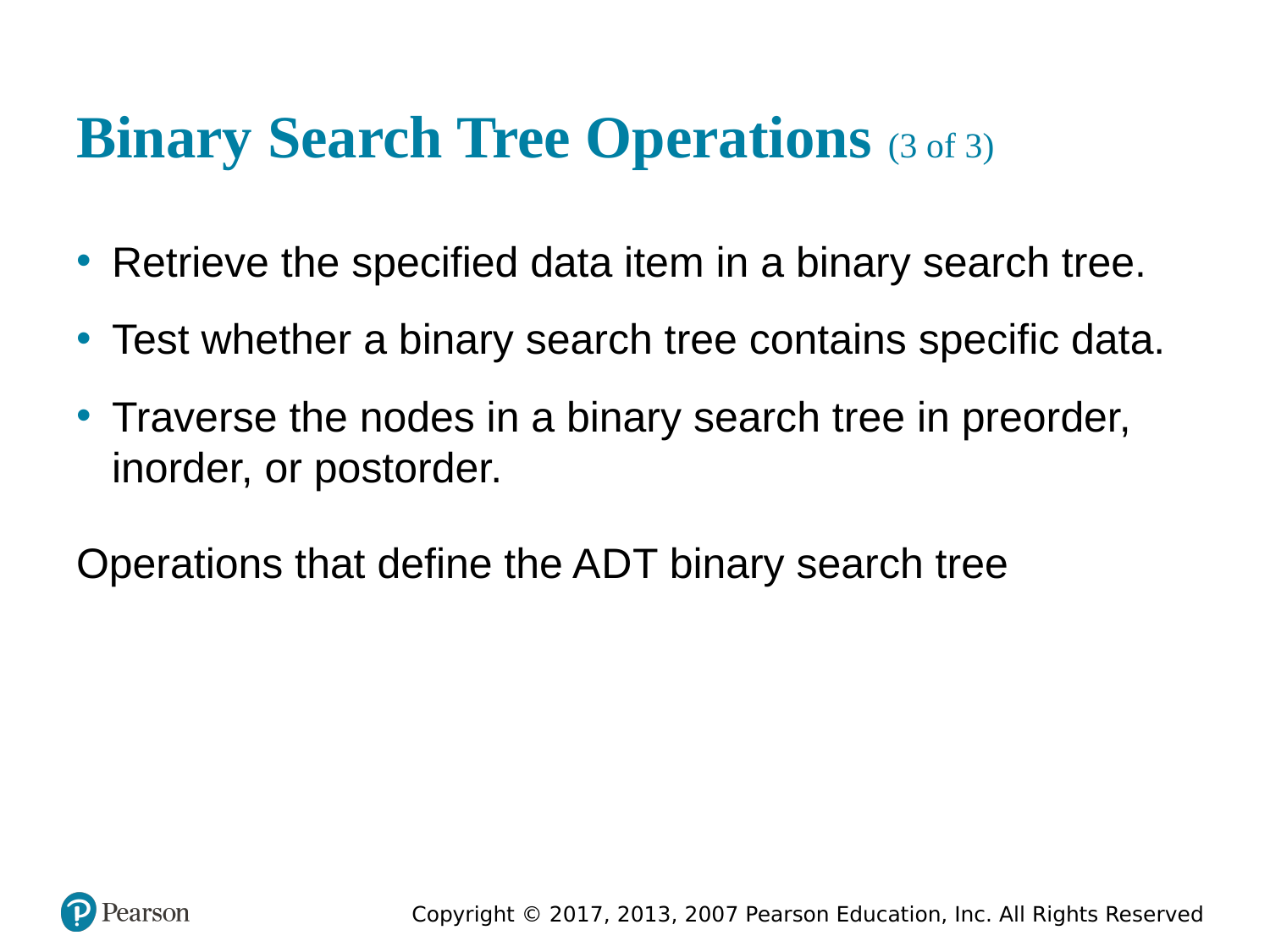

# Binary Search Tree Operations (3 of 3)
Retrieve the specified data item in a binary search tree.
Test whether a binary search tree contains specific data.
Traverse the nodes in a binary search tree in preorder, inorder, or postorder.
Operations that define the A D T binary search tree